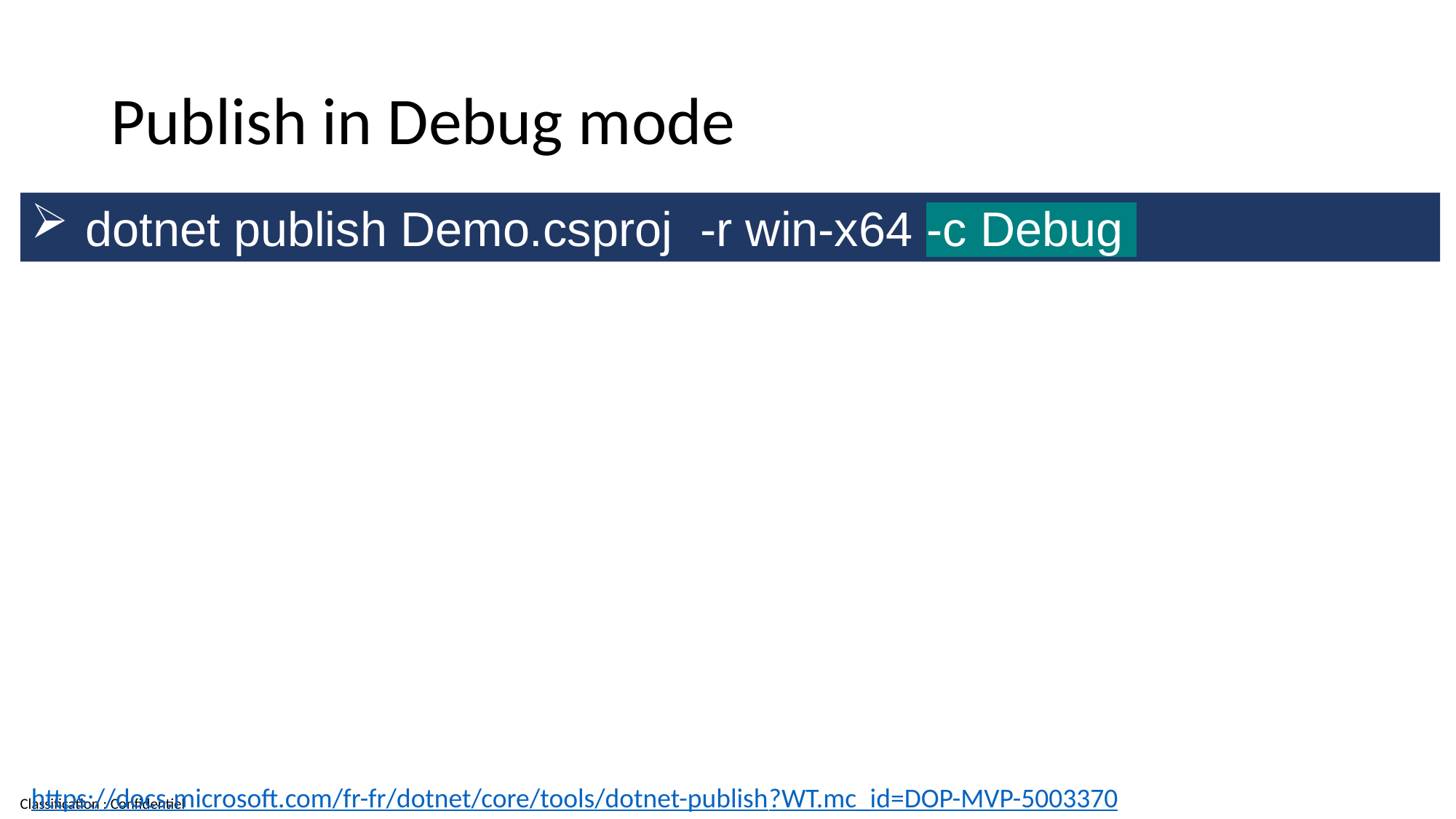

# Publish in Debug mode
dotnet publish Demo.csproj  -r win-x64 -c Debug

https://docs.microsoft.com/fr-fr/dotnet/core/tools/dotnet-publish?WT.mc_id=DOP-MVP-5003370